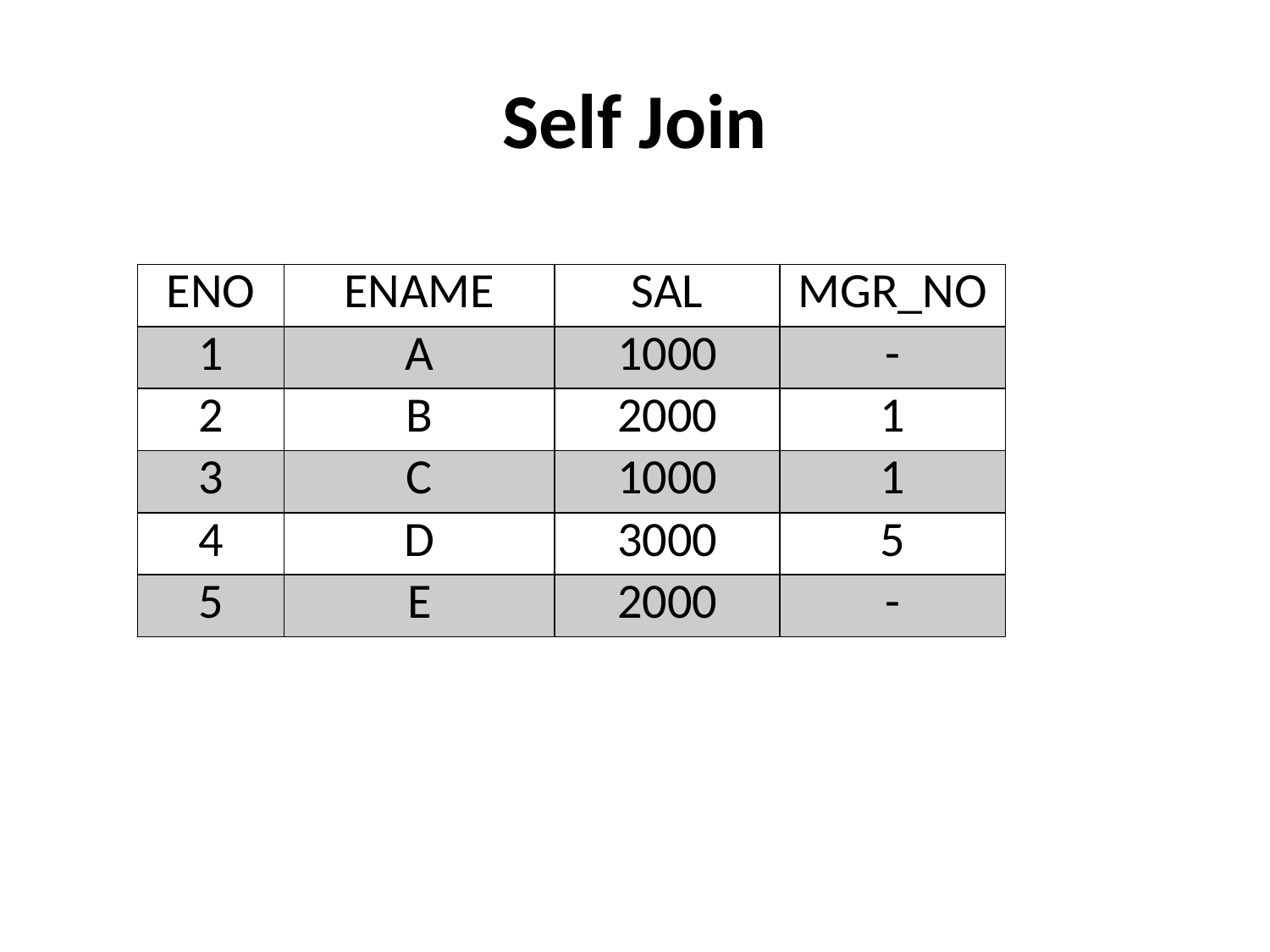

# Self Join
| ENO | ENAME | SAL | MGR\_NO |
| --- | --- | --- | --- |
| 1 | A | 1000 | - |
| 2 | B | 2000 | 1 |
| 3 | C | 1000 | 1 |
| 4 | D | 3000 | 5 |
| 5 | E | 2000 | - |